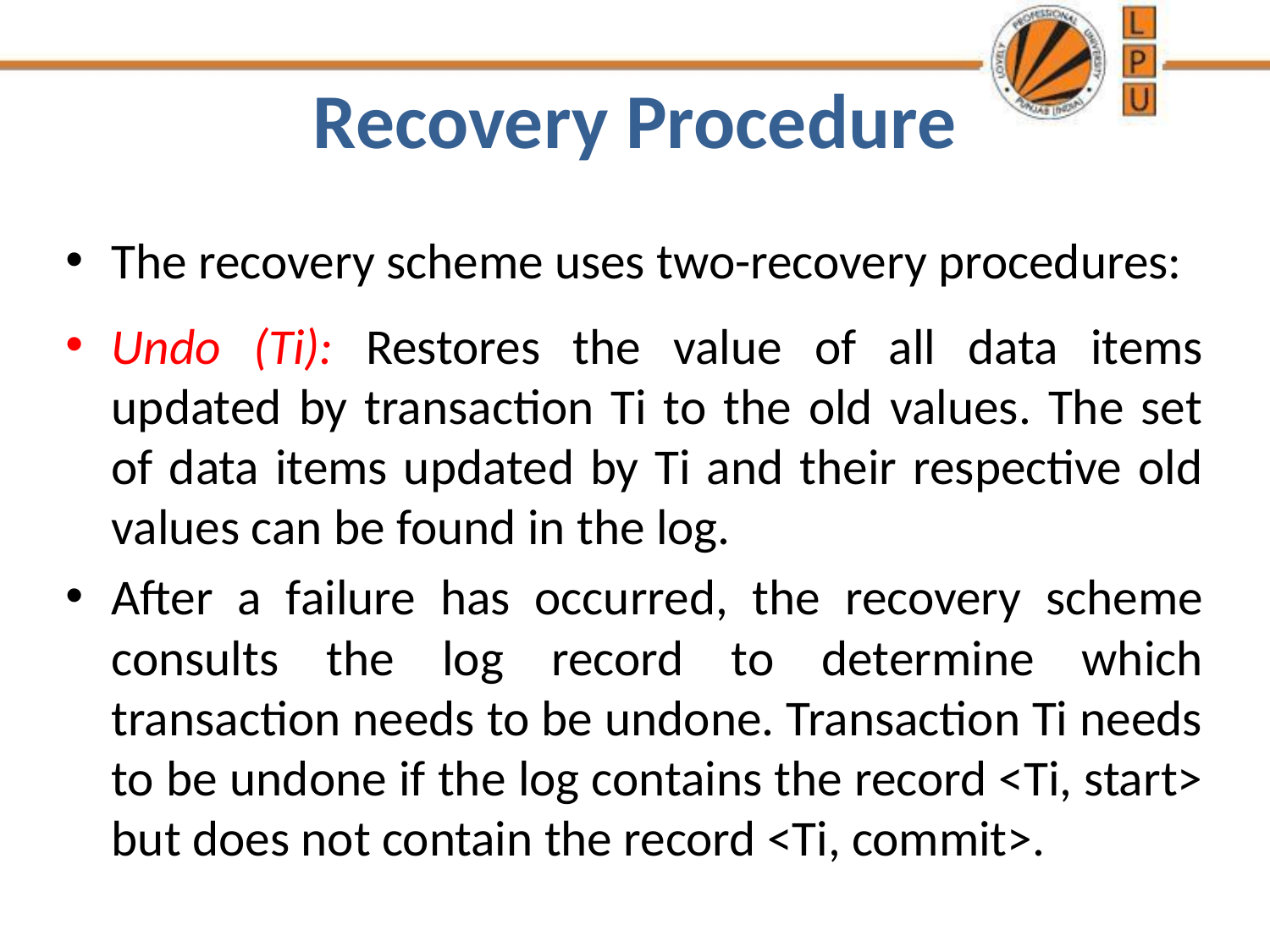

# Recovery Procedure
The recovery scheme uses two-recovery procedures:
Undo (Ti): Restores the value of all data items updated by transaction Ti to the old values. The set of data items updated by Ti and their respective old values can be found in the log.
After a failure has occurred, the recovery scheme consults the log record to determine which transaction needs to be undone. Transaction Ti needs to be undone if the log contains the record <Ti, start> but does not contain the record <Ti, commit>.